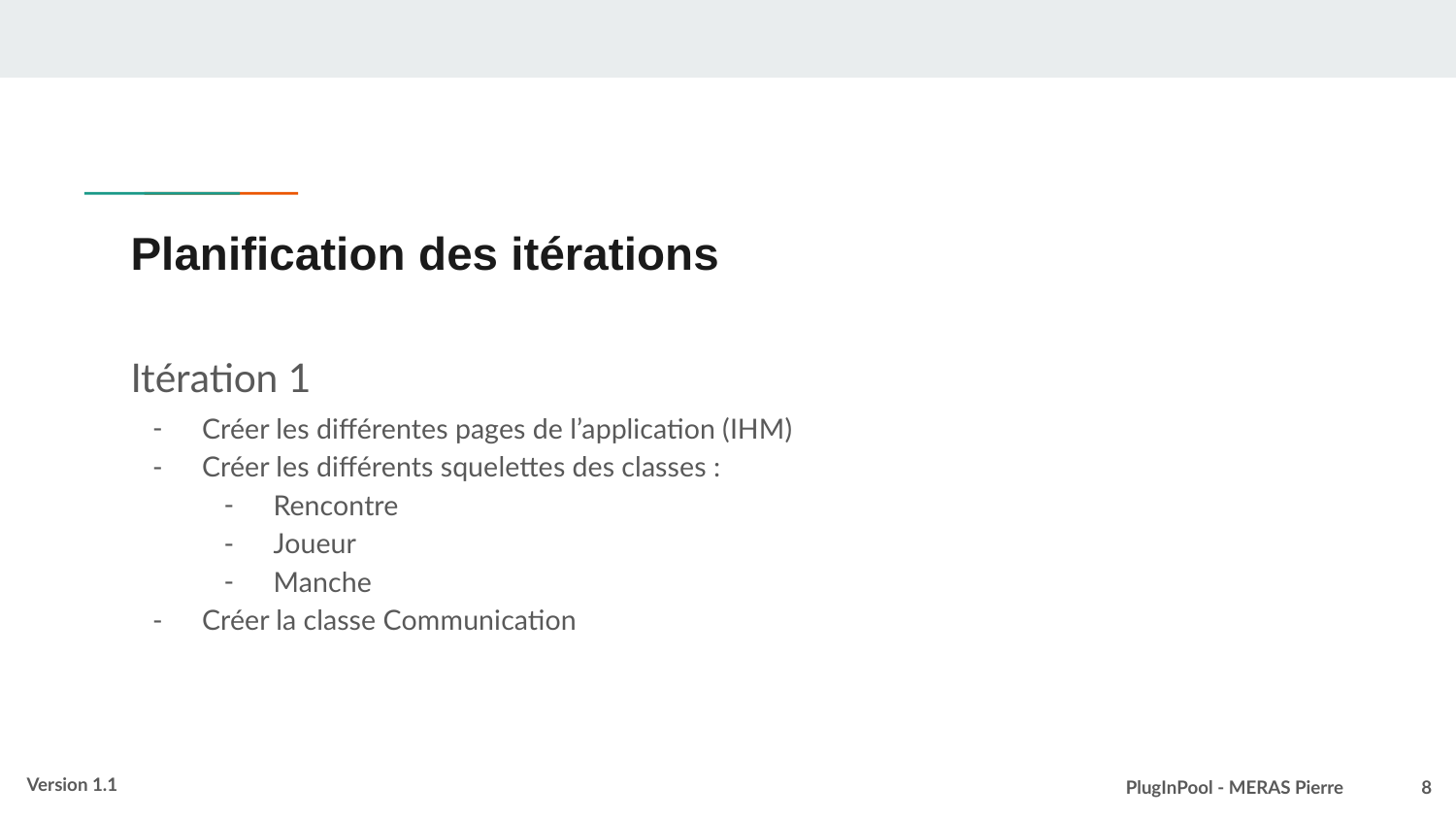

# Planification des itérations
Itération 1
Créer les différentes pages de l’application (IHM)
Créer les différents squelettes des classes :
Rencontre
Joueur
Manche
Créer la classe Communication

PlugInPool - MERAS Pierre 	 8